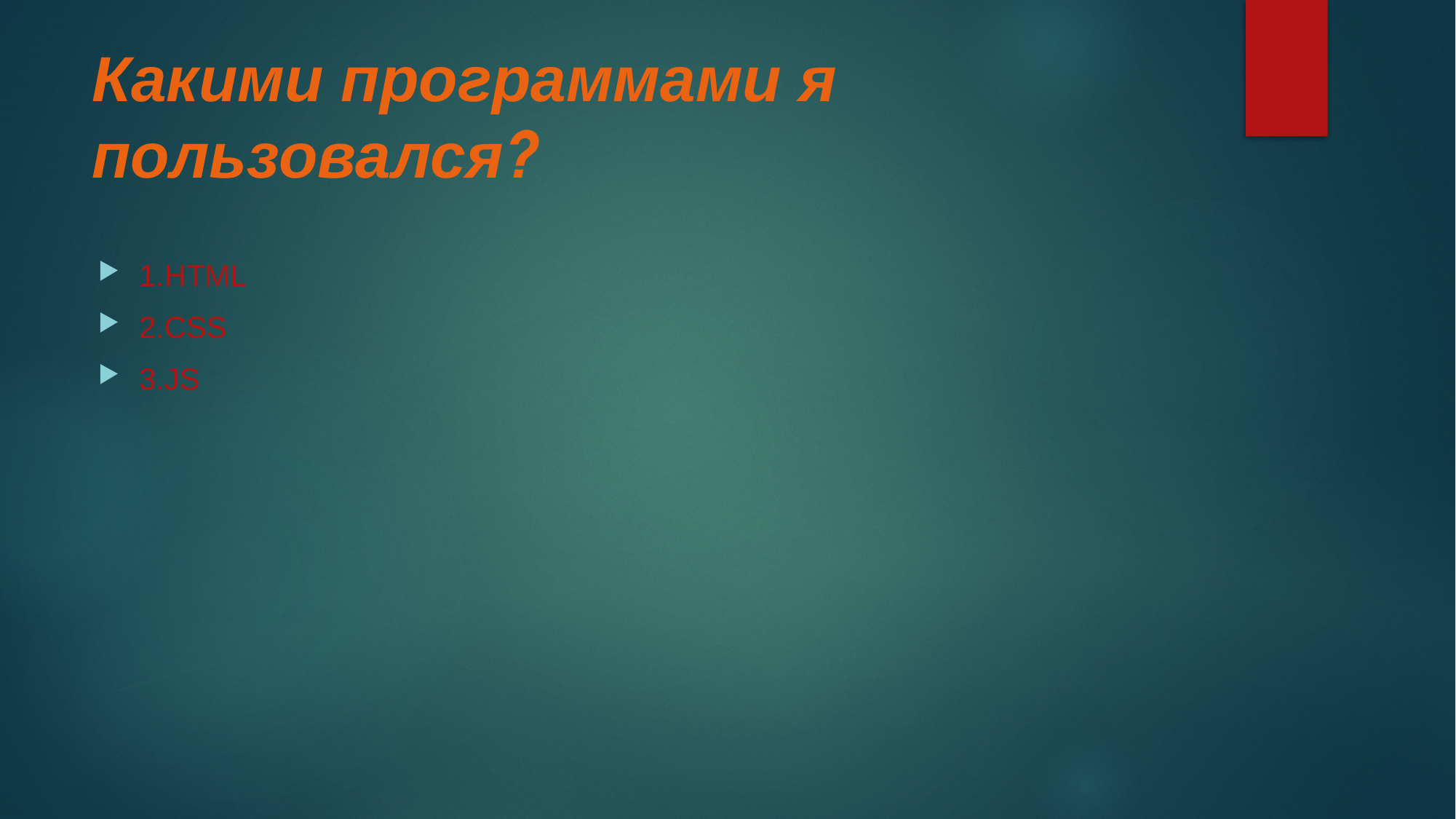

# Какими программами я пользовался?
1.HTML
2.CSS
3.JS